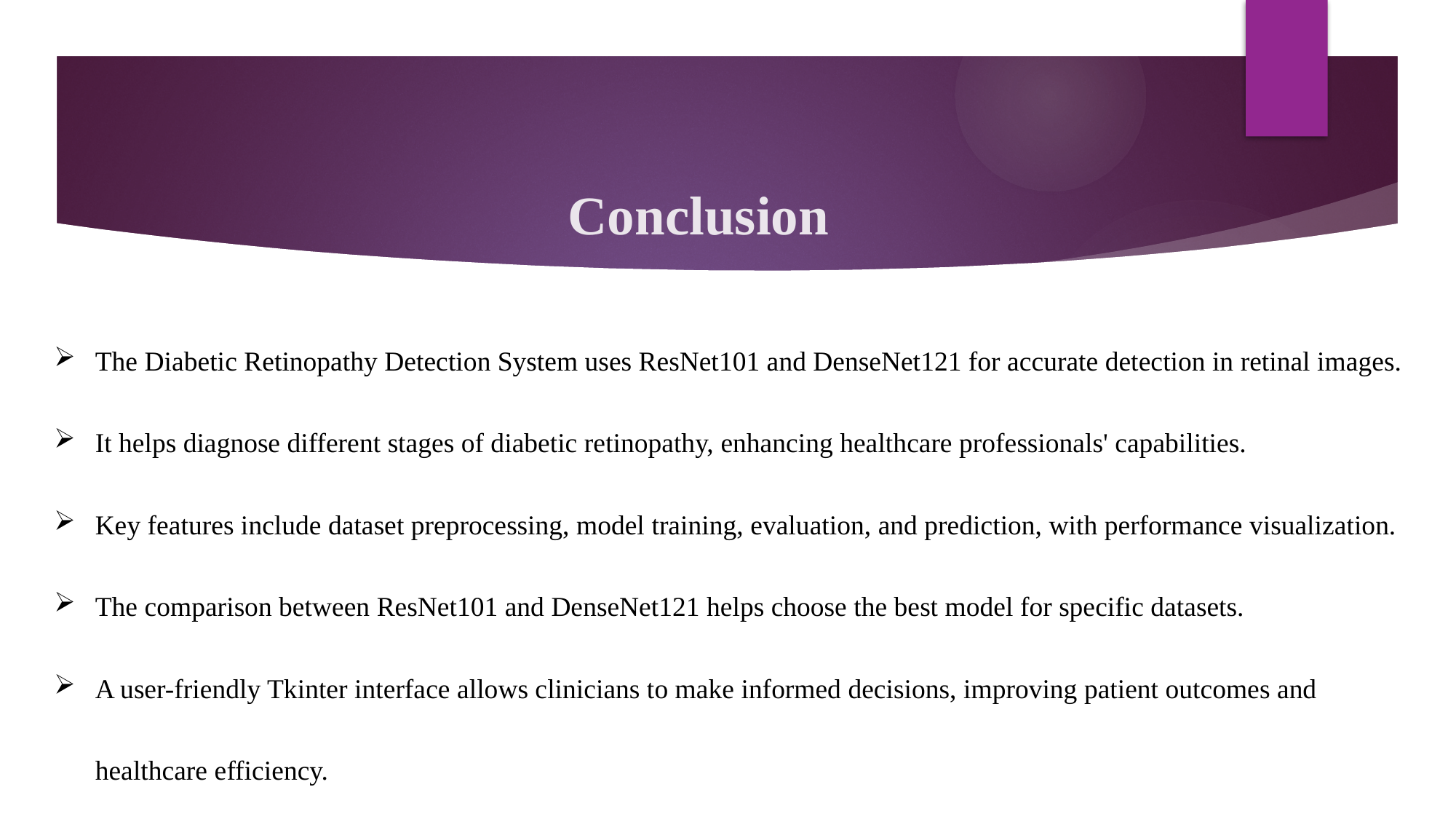

# Conclusion
The Diabetic Retinopathy Detection System uses ResNet101 and DenseNet121 for accurate detection in retinal images.
It helps diagnose different stages of diabetic retinopathy, enhancing healthcare professionals' capabilities.
Key features include dataset preprocessing, model training, evaluation, and prediction, with performance visualization.
The comparison between ResNet101 and DenseNet121 helps choose the best model for specific datasets.
A user-friendly Tkinter interface allows clinicians to make informed decisions, improving patient outcomes and healthcare efficiency.